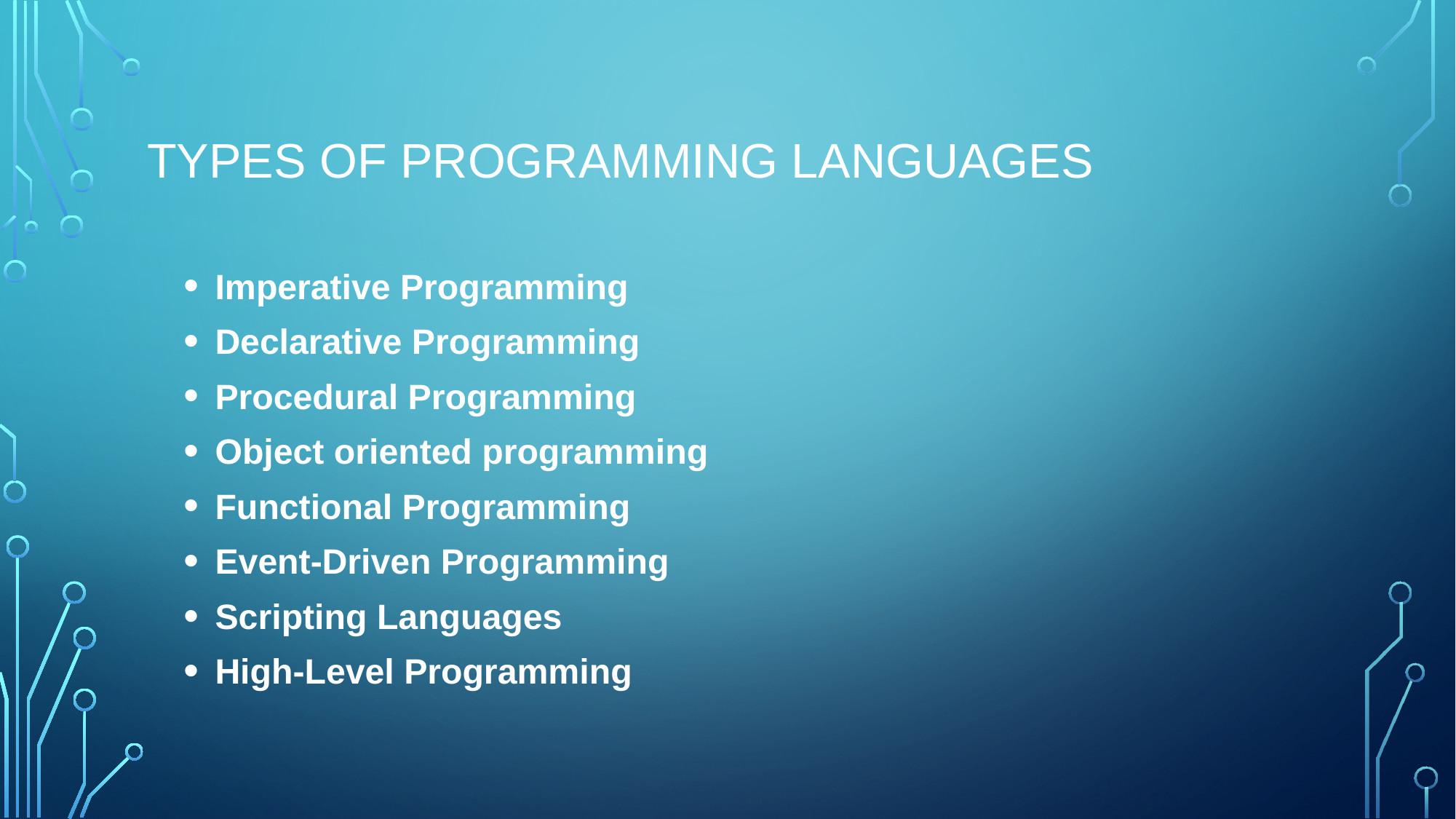

# TYPES OF PROGRAMMING LANGUAGES
Imperative Programming
Declarative Programming
Procedural Programming
Object oriented programming
Functional Programming
Event-Driven Programming
Scripting Languages
High-Level Programming